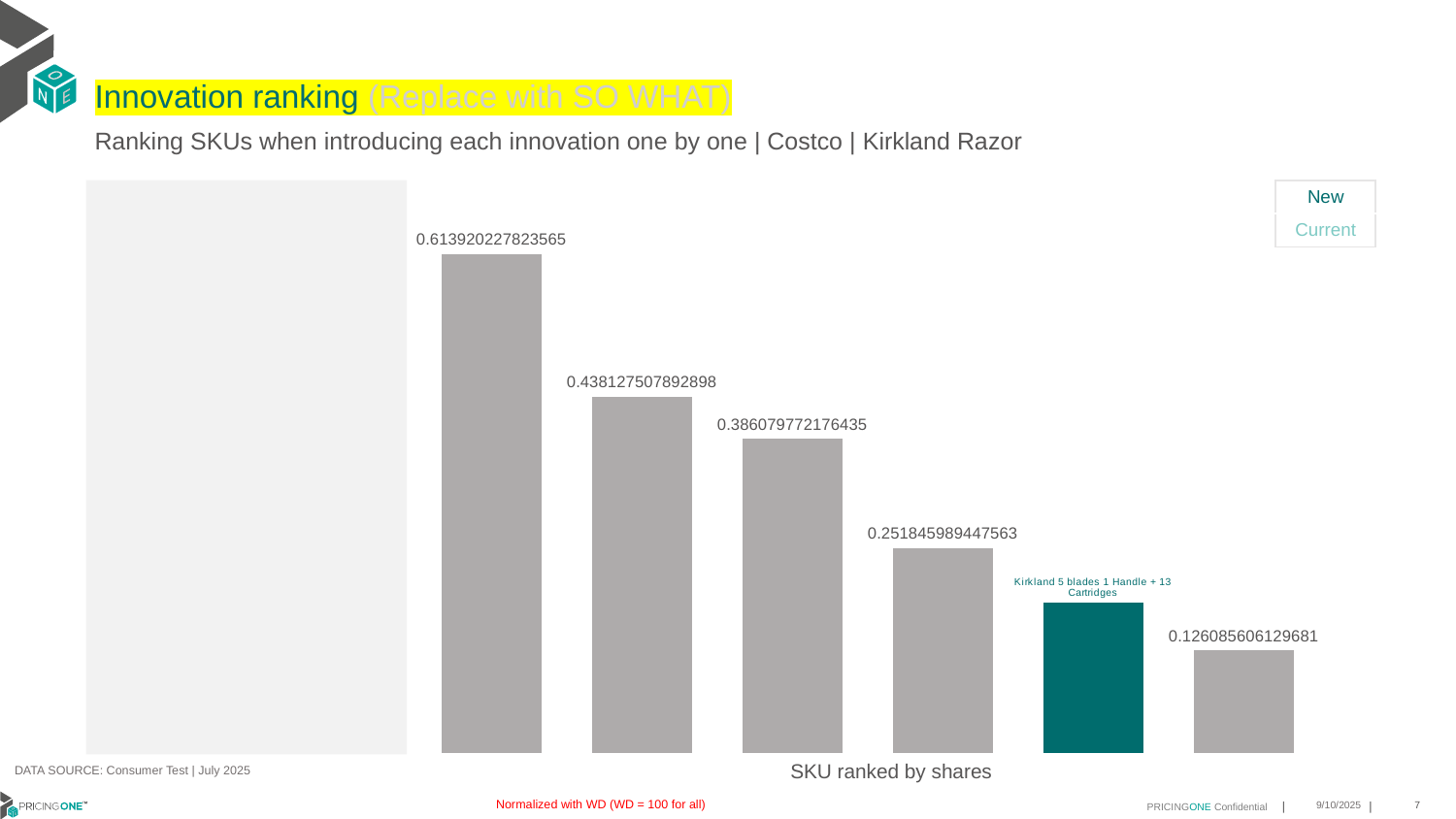

# Innovation ranking (Replace with SO WHAT)
Ranking SKUs when introducing each innovation one by one | Costco | Kirkland Razor

| New |
| --- |
| Current |

### Chart

| Category | Kirkland 5 blades 1 Handle + 13 Cartridges |
|---|---|
| Gillette Proglide Plus Refills 16 Pack | 0.613920227823565 |
| Gillette Custom Plus 3 Sensitive Disposable Razors 30 Pack | 0.438127507892898 |
| Gillette Mach 3 Advanced Refills 20 Pack | 0.386079772176435 |
| None Razors | 0.2518459894475629 |
| Kirkland 5 blades 1 Handle + 13 Cartridges | 0.18394089652985843 |
| Harry's Razor Set Chrome Edition 1 Handle + 13 Cartridges | 0.12608560612968073 |
DATA SOURCE: Consumer Test | July 2025
SKU ranked by shares
Normalized with WD (WD = 100 for all)

9/10/2025
7